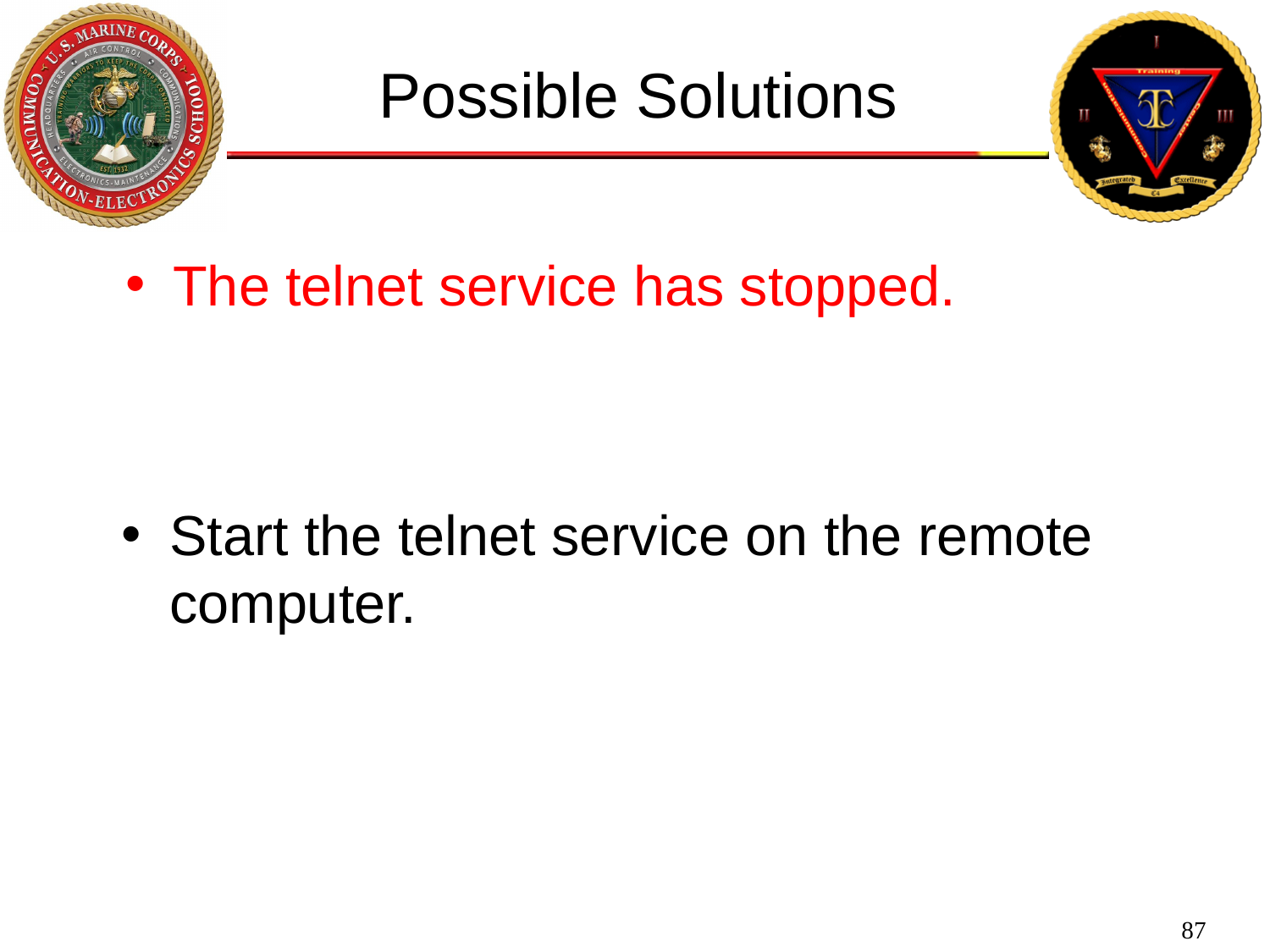

Possible Solutions
The telnet service has stopped.

Start the telnet service on the remote  computer.